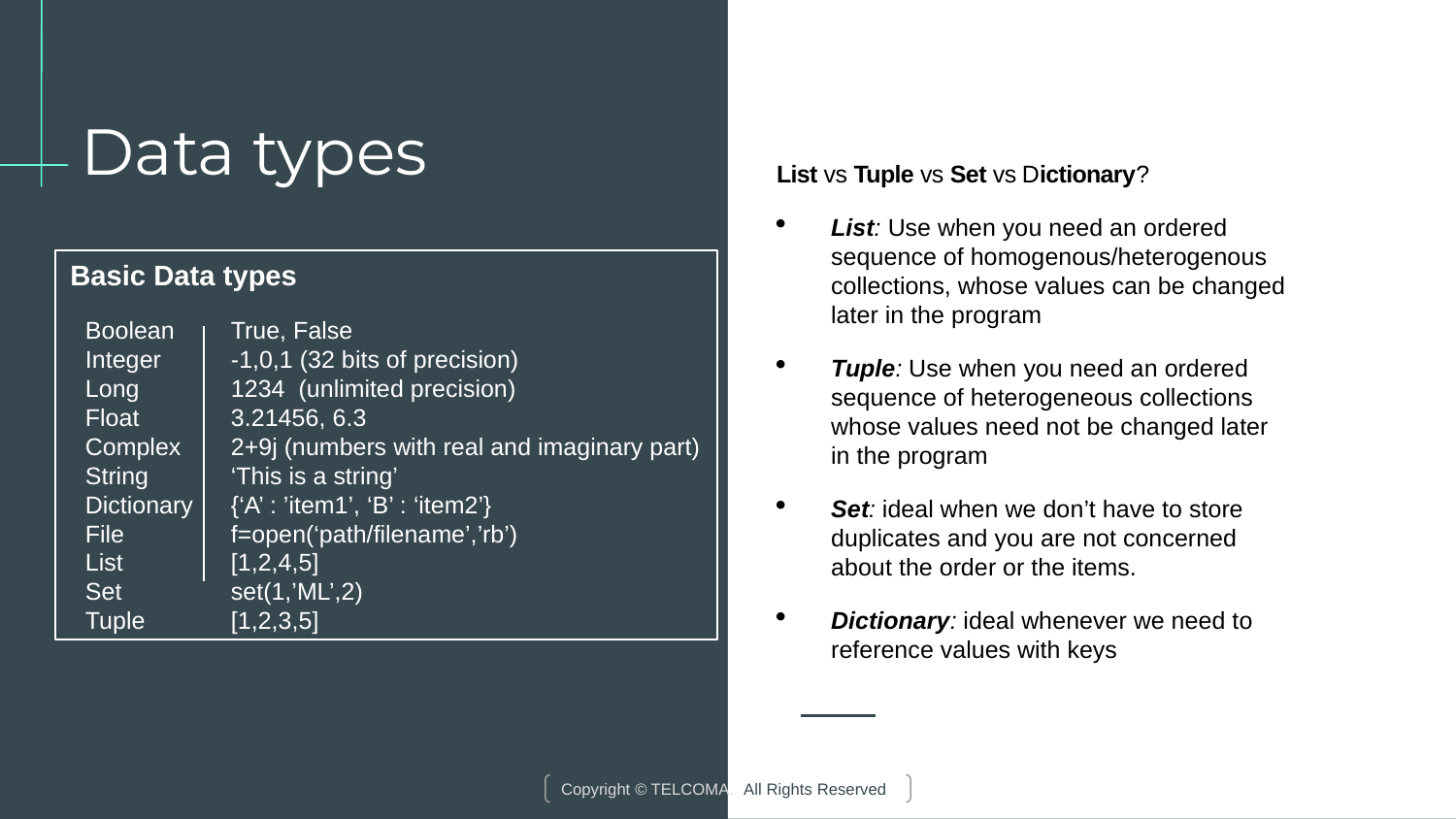

# Data types
List vs Tuple vs Set vs Dictionary?
List: Use when you need an ordered sequence of homogenous/heterogenous collections, whose values can be changed later in the program
Tuple: Use when you need an ordered sequence of heterogeneous collections whose values need not be changed later in the program
Set: ideal when we don’t have to store duplicates and you are not concerned about the order or the items.
Dictionary: ideal whenever we need to reference values with keys
Basic Data types

Boolean	True, False
Integer	-1,0,1 (32 bits of precision)
Long	1234  (unlimited precision)
Float	3.21456, 6.3
Complex	2+9j (numbers with real and imaginary part)
String	‘This is a string’
Dictionary	{‘A’ : ’item1’, ‘B’ : ‘item2’}
File	f=open(‘path/filename’,’rb’)
List	[1,2,4,5]
Set	set(1,’ML’,2)
Tuple	[1,2,3,5]